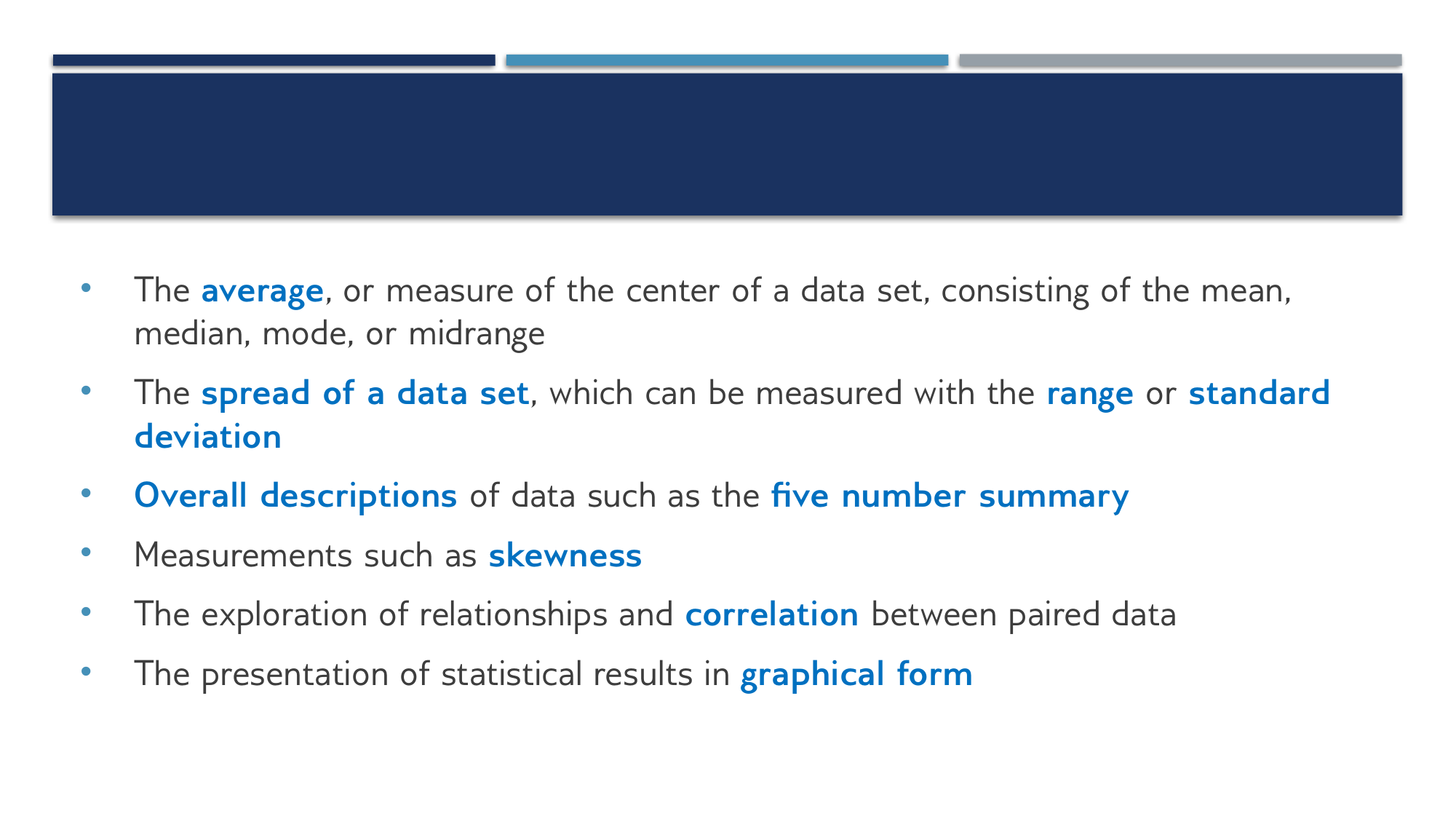

#
The average, or measure of the center of a data set, consisting of the mean, median, mode, or midrange
The spread of a data set, which can be measured with the range or standard deviation
Overall descriptions of data such as the five number summary
Measurements such as skewness
The exploration of relationships and correlation between paired data
The presentation of statistical results in graphical form